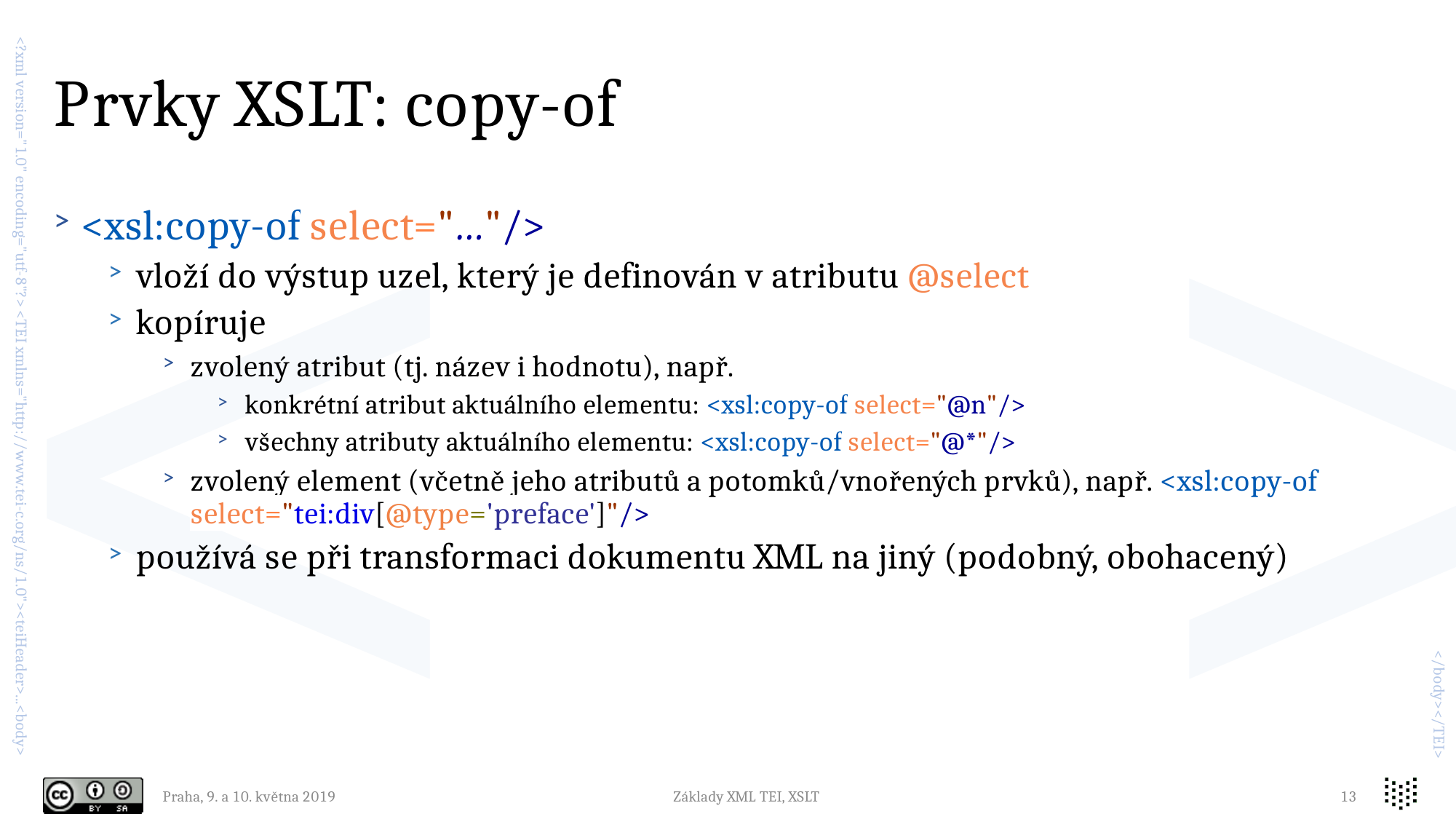

# Prvky XSLT: copy-of
<xsl:copy-of select="…"/>
vloží do výstup uzel, který je definován v atributu @select
kopíruje
zvolený atribut (tj. název i hodnotu), např.
konkrétní atribut aktuálního elementu: <xsl:copy-of select="@n"/>
všechny atributy aktuálního elementu: <xsl:copy-of select="@*"/>
zvolený element (včetně jeho atributů a potomků/vnořených prvků), např. <xsl:copy-of select="tei:div[@type='preface']"/>
používá se při transformaci dokumentu XML na jiný (podobný, obohacený)
Praha, 9. a 10. května 2019
Základy XML TEI, XSLT
13